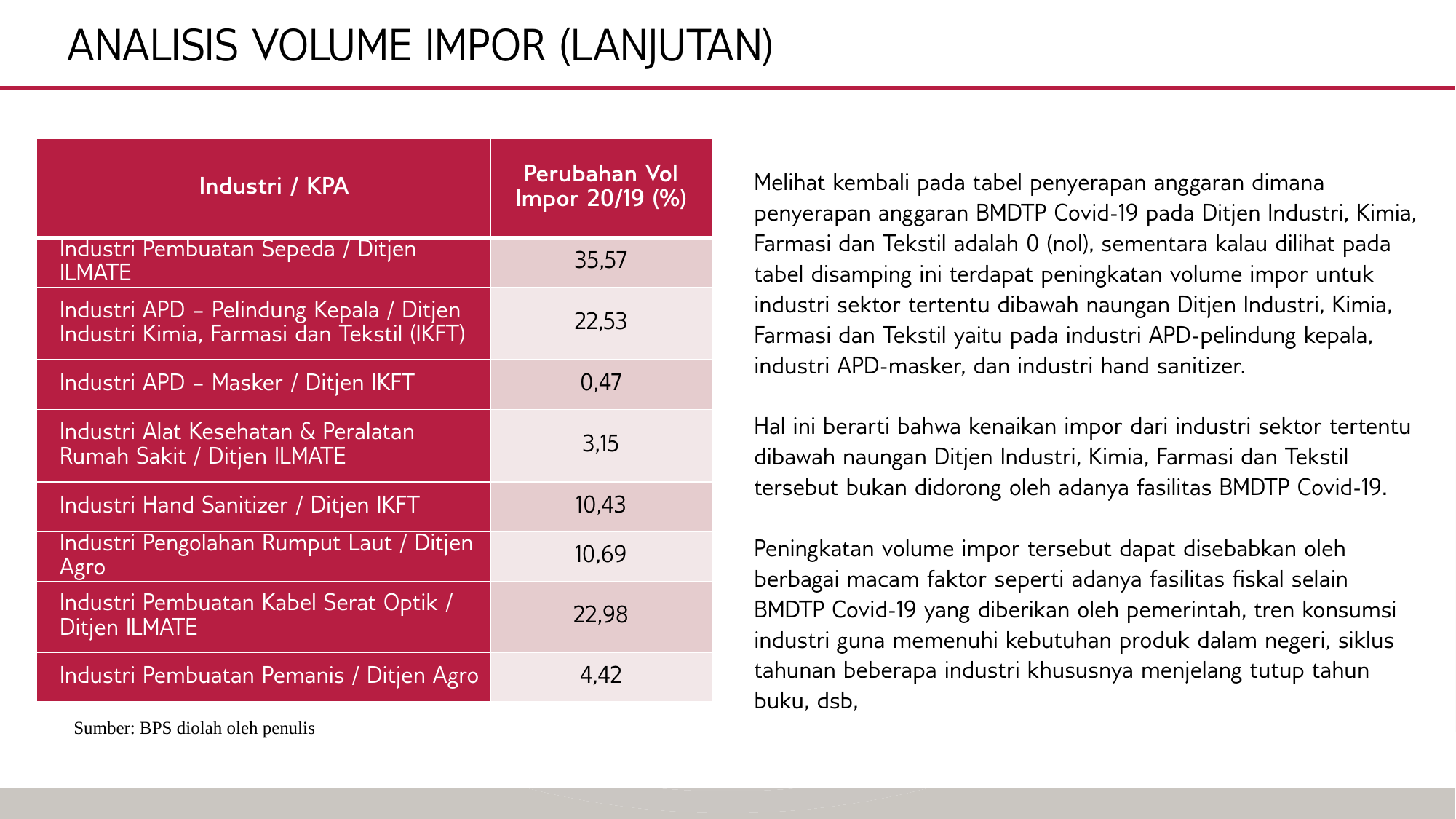

# Analisis volume impor (lanjutan)
Melihat kembali pada tabel penyerapan anggaran dimana penyerapan anggaran BMDTP Covid-19 pada Ditjen Industri, Kimia, Farmasi dan Tekstil adalah 0 (nol), sementara kalau dilihat pada tabel disamping ini terdapat peningkatan volume impor untuk industri sektor tertentu dibawah naungan Ditjen Industri, Kimia, Farmasi dan Tekstil yaitu pada industri APD-pelindung kepala, industri APD-masker, dan industri hand sanitizer.

Hal ini berarti bahwa kenaikan impor dari industri sektor tertentu dibawah naungan Ditjen Industri, Kimia, Farmasi dan Tekstil tersebut bukan didorong oleh adanya fasilitas BMDTP Covid-19.

Peningkatan volume impor tersebut dapat disebabkan oleh berbagai macam faktor seperti adanya fasilitas fiskal selain BMDTP Covid-19 yang diberikan oleh pemerintah, tren konsumsi industri guna memenuhi kebutuhan produk dalam negeri, siklus tahunan beberapa industri khususnya menjelang tutup tahun buku, dsb,
| Industri / KPA | Perubahan Vol Impor 20/19 (%) |
| --- | --- |
| Industri Pembuatan Sepeda / Ditjen ILMATE | 35,57 |
| Industri APD – Pelindung Kepala / Ditjen Industri Kimia, Farmasi dan Tekstil (IKFT) | 22,53 |
| Industri APD – Masker / Ditjen IKFT | 0,47 |
| Industri Alat Kesehatan & Peralatan Rumah Sakit / Ditjen ILMATE | 3,15 |
| Industri Hand Sanitizer / Ditjen IKFT | 10,43 |
| Industri Pengolahan Rumput Laut / Ditjen Agro | 10,69 |
| Industri Pembuatan Kabel Serat Optik / Ditjen ILMATE | 22,98 |
| Industri Pembuatan Pemanis / Ditjen Agro | 4,42 |
Sumber: BPS diolah oleh penulis